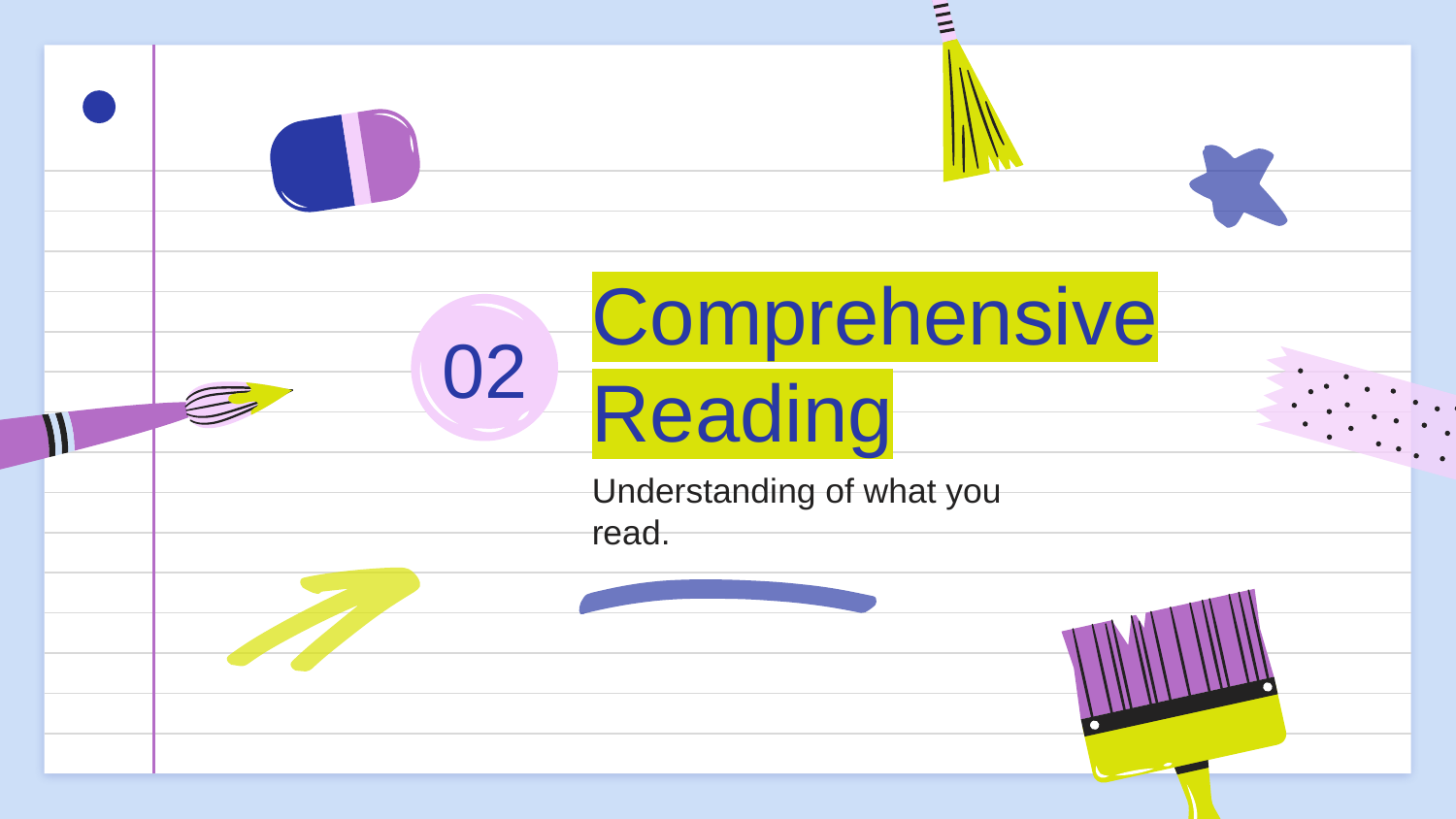

# Comprehensive Reading

02

Understanding of what you read.